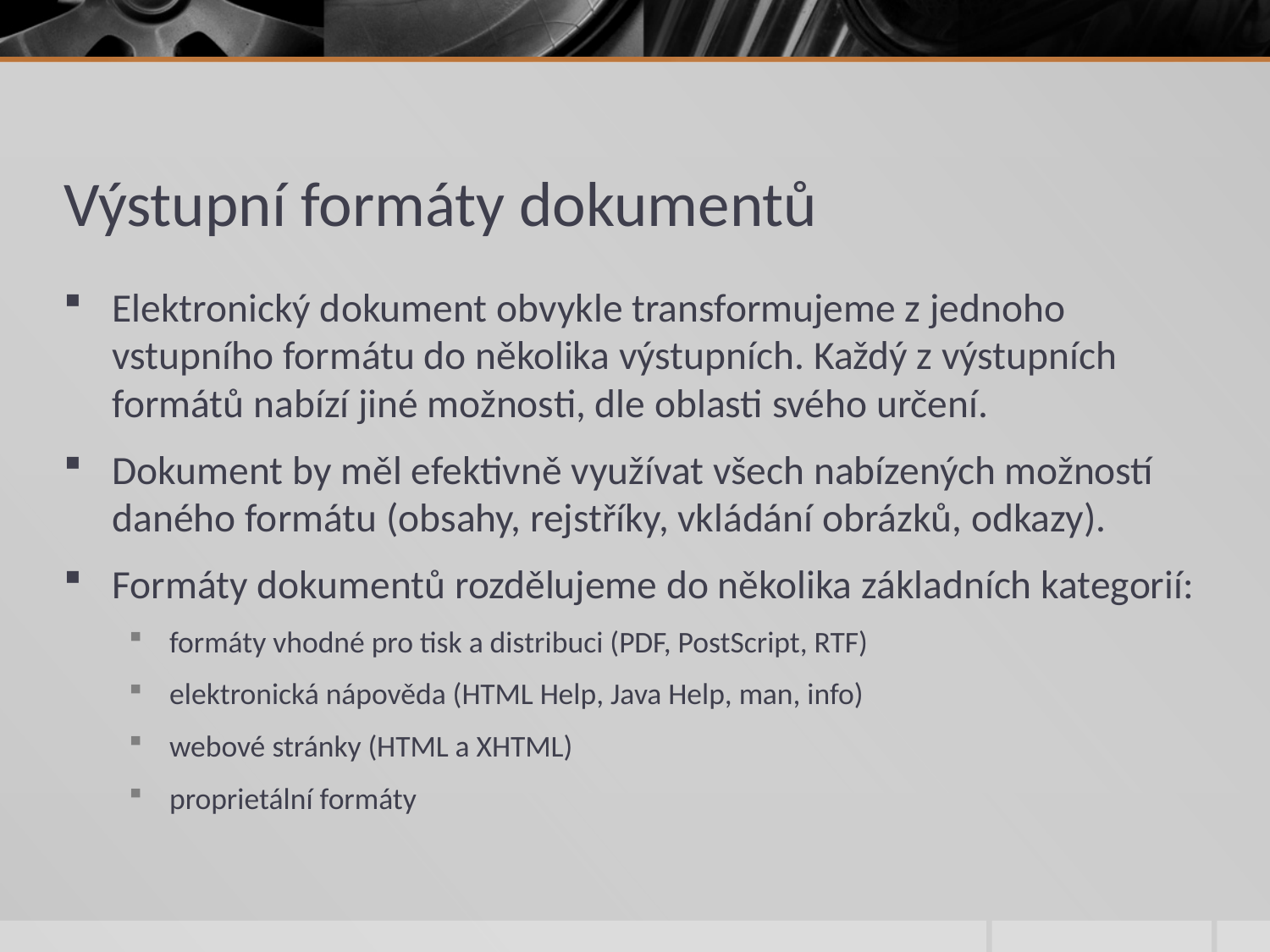

# Výstupní formáty dokumentů
Elektronický dokument obvykle transformujeme z jednoho vstupního formátu do několika výstupních. Každý z výstupních formátů nabízí jiné možnosti, dle oblasti svého určení.
Dokument by měl efektivně využívat všech nabízených možností daného formátu (obsahy, rejstříky, vkládání obrázků, odkazy).
Formáty dokumentů rozdělujeme do několika základních kategorií:
formáty vhodné pro tisk a distribuci (PDF, PostScript, RTF)
elektronická nápověda (HTML Help, Java Help, man, info)
webové stránky (HTML a XHTML)
proprietální formáty